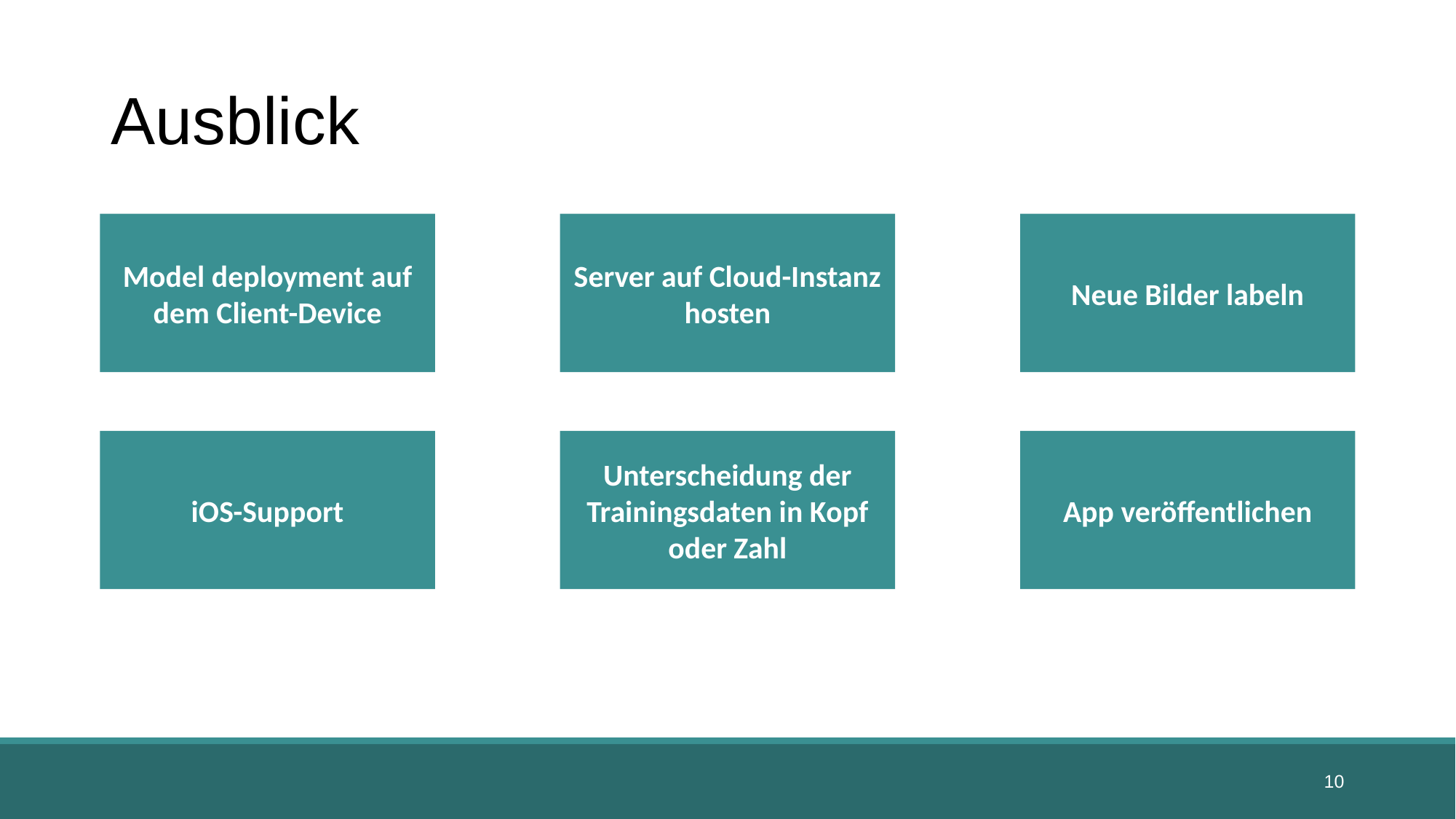

@ Ron
2:00 min
# Ausblick
Model deployment auf dem Client-Device
Server auf Cloud-Instanz hosten
Neue Bilder labeln
iOS-Support
Unterscheidung der Trainingsdaten in Kopf oder Zahl
App veröffentlichen
10